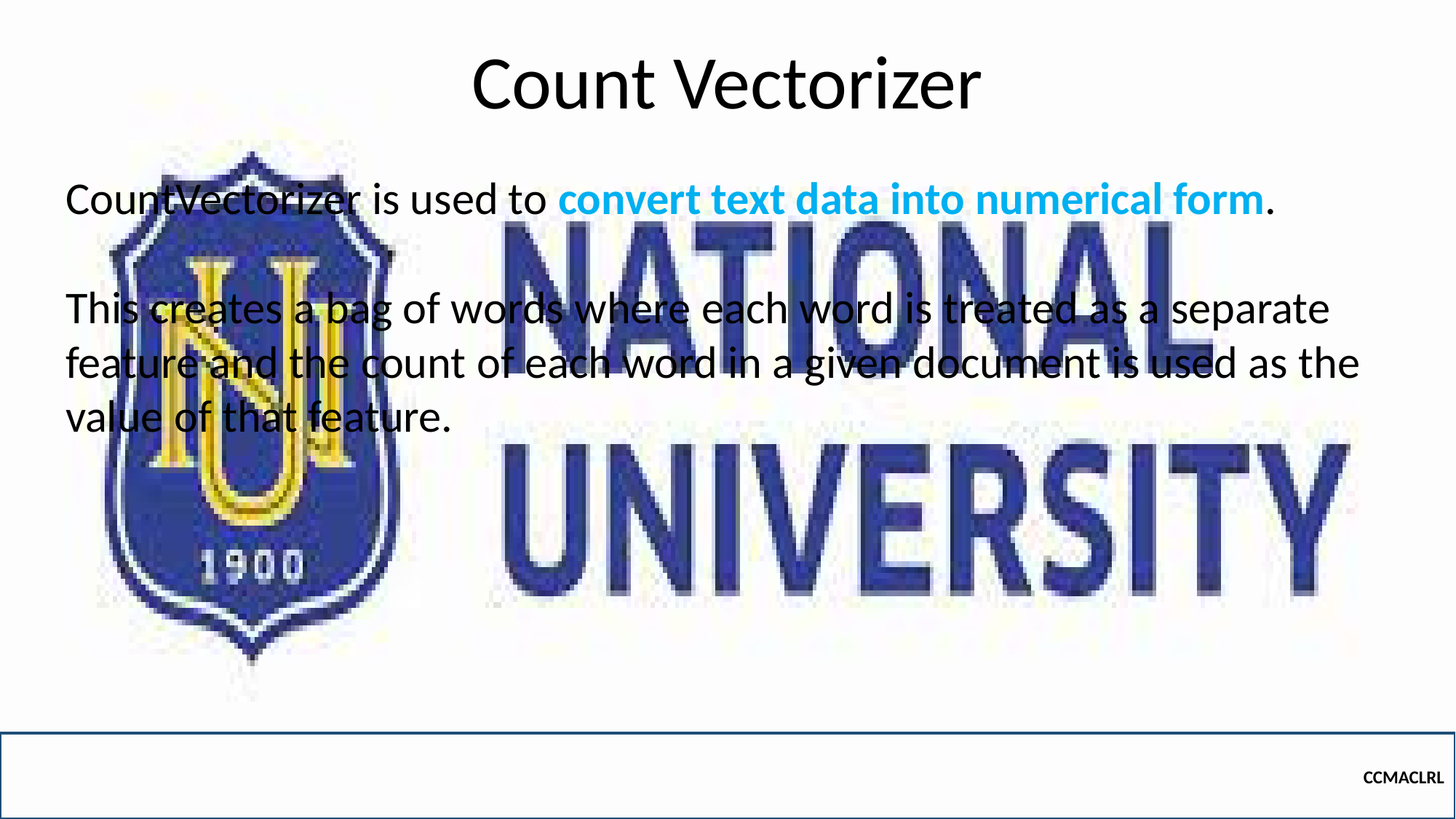

# Count Vectorizer
CountVectorizer is used to convert text data into numerical form.

This creates a bag of words where each word is treated as a separate feature and the count of each word in a given document is used as the value of that feature.
CCMACLRL